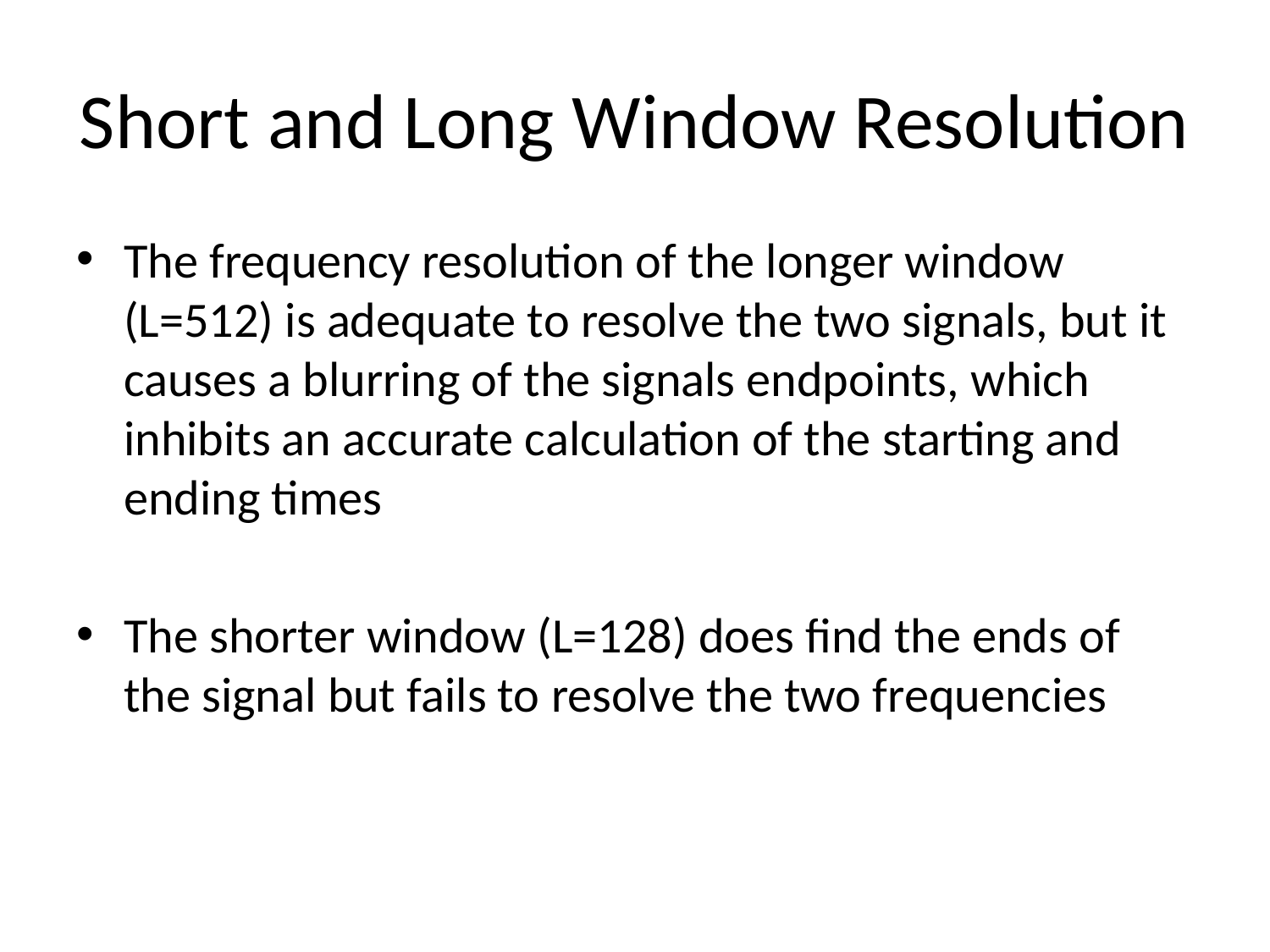

# Short and Long Window Resolution
The frequency resolution of the longer window (L=512) is adequate to resolve the two signals, but it causes a blurring of the signals endpoints, which inhibits an accurate calculation of the starting and ending times

The shorter window (L=128) does find the ends of the signal but fails to resolve the two frequencies